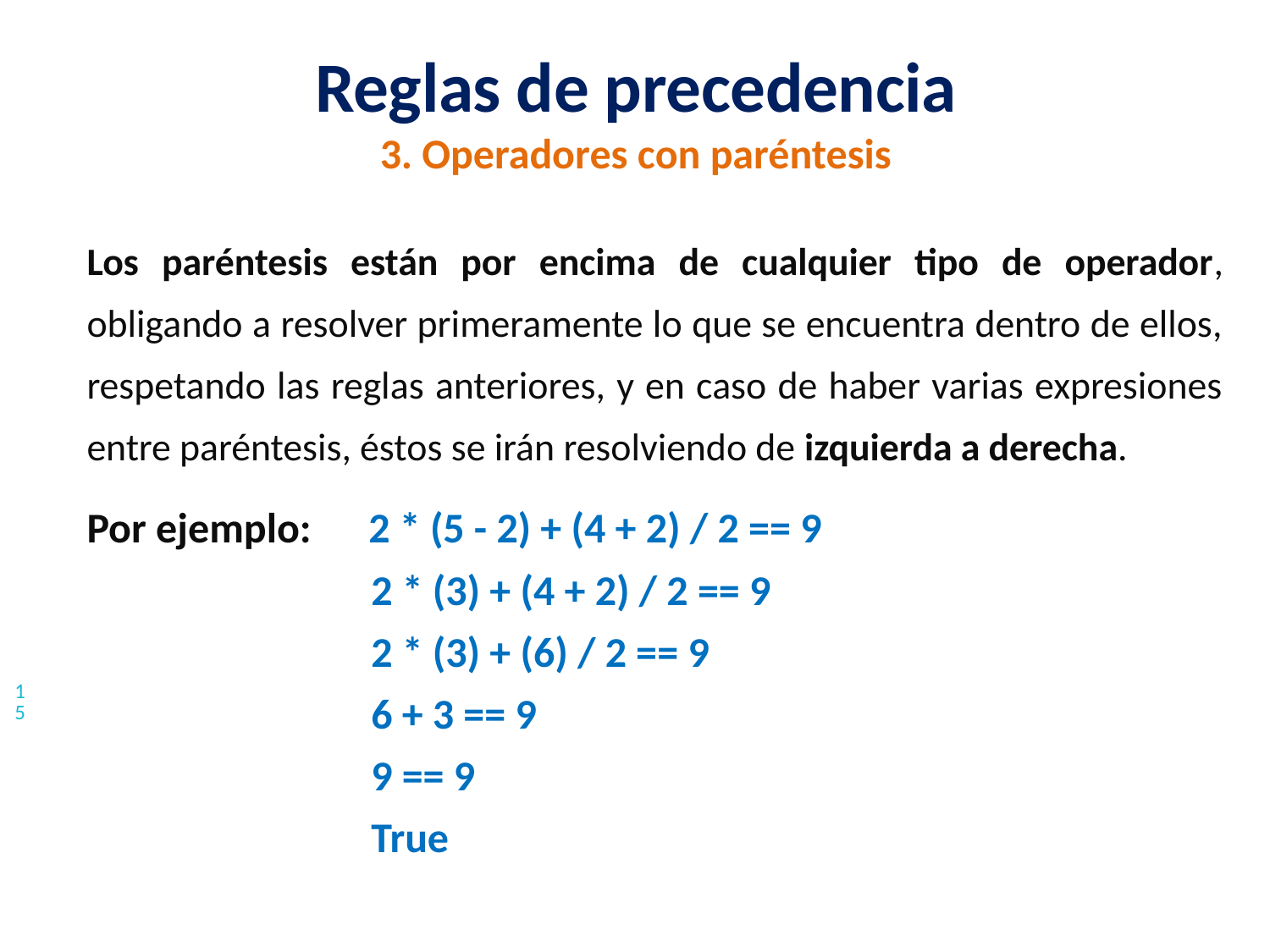

Reglas de precedencia
3. Operadores con paréntesis
Los paréntesis están por encima de cualquier tipo de operador, obligando a resolver primeramente lo que se encuentra dentro de ellos, respetando las reglas anteriores, y en caso de haber varias expresiones entre paréntesis, éstos se irán resolviendo de izquierda a derecha.
Por ejemplo:      2 * (5 - 2) + (4 + 2) / 2 == 9

2 * (3) + (4 + 2) / 2 == 9
2 * (3) + (6) / 2 == 9
6 + 3 == 9
9 == 9
True
15